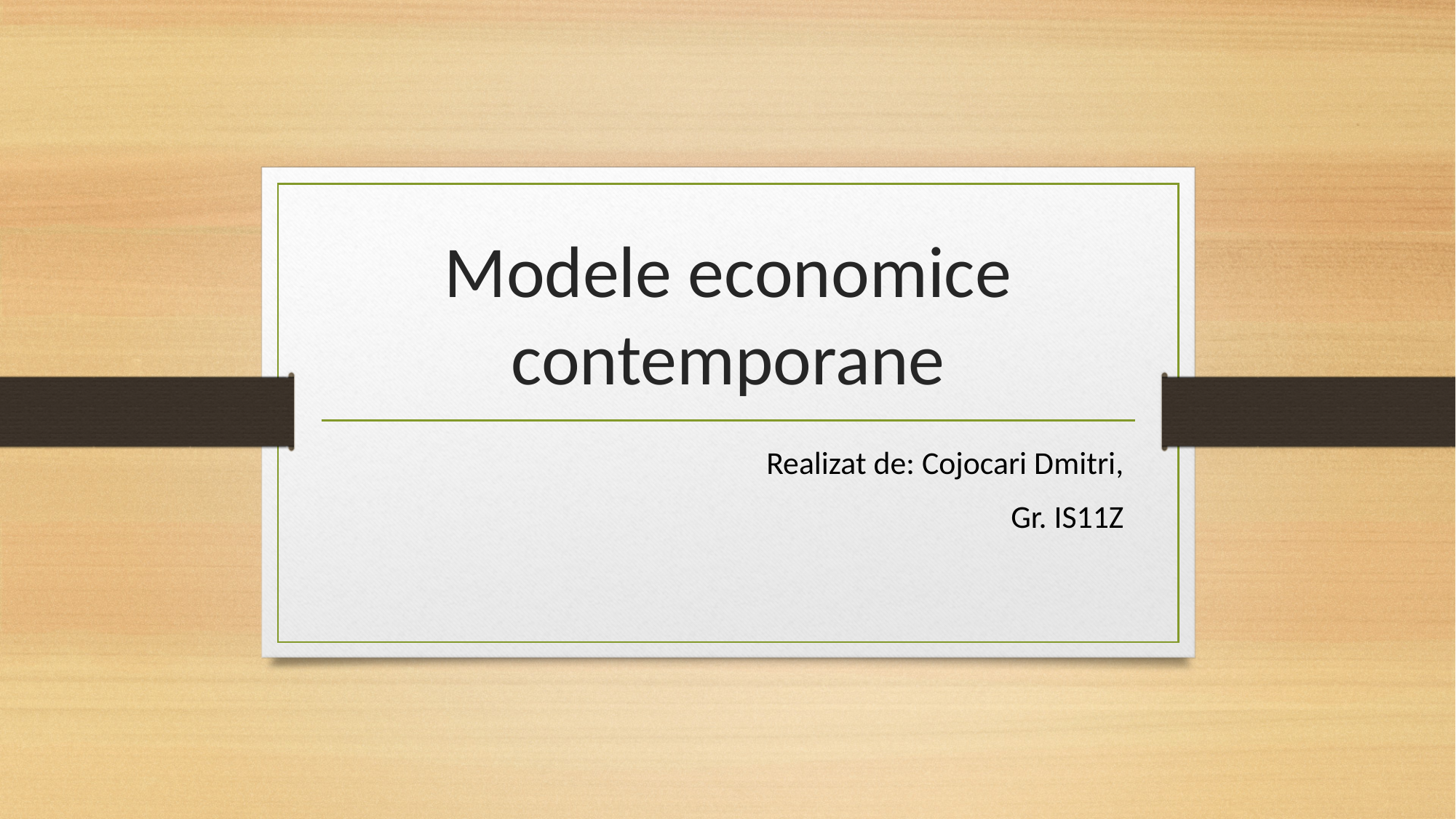

# Modele economice contemporane
Realizat de: Cojocari Dmitri,
Gr. IS11Z